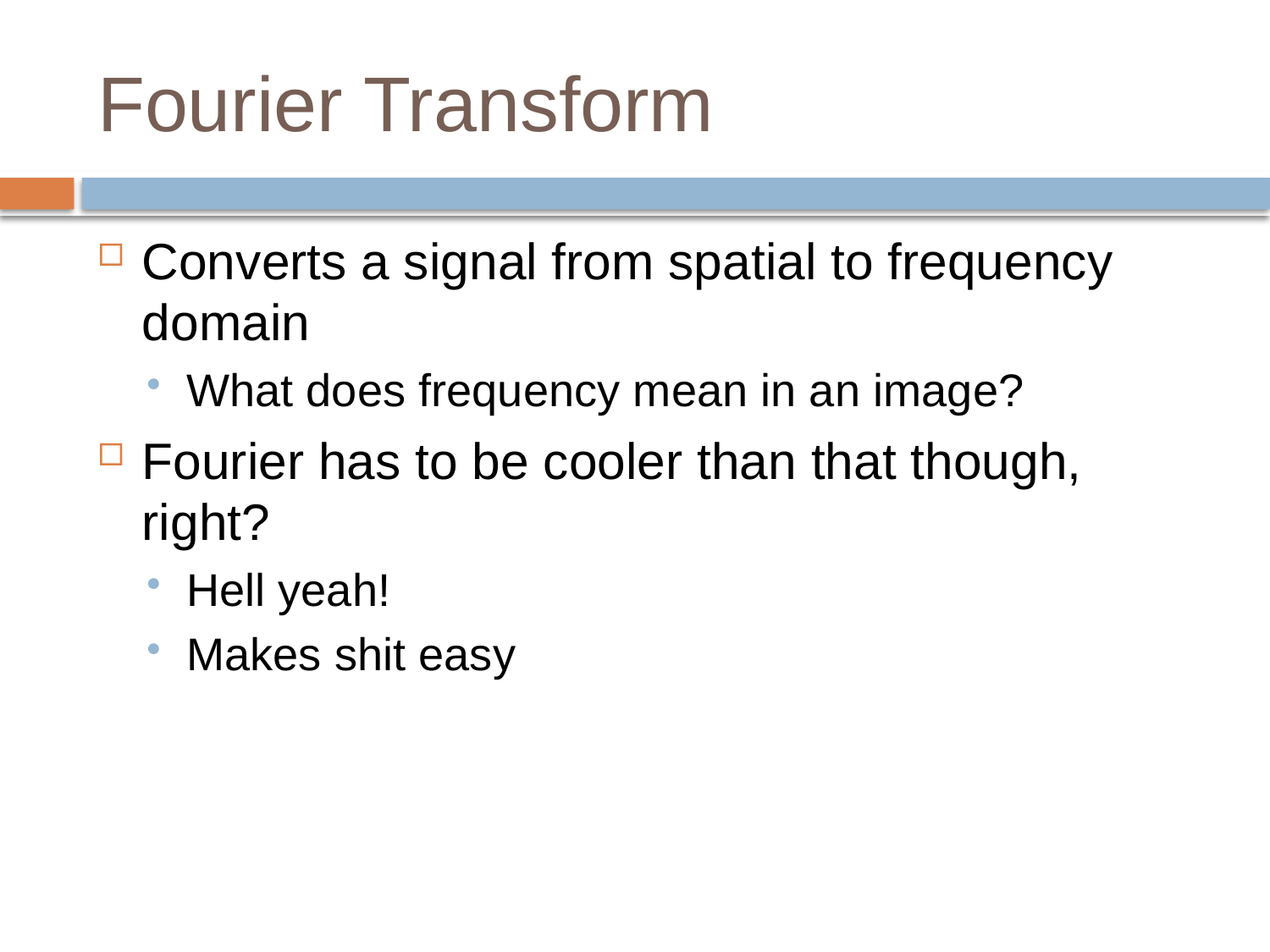

# Fourier Transform
Converts a signal from spatial to frequency domain
What does frequency mean in an image?
Fourier has to be cooler than that though, right?
Hell yeah!
Makes shit easy